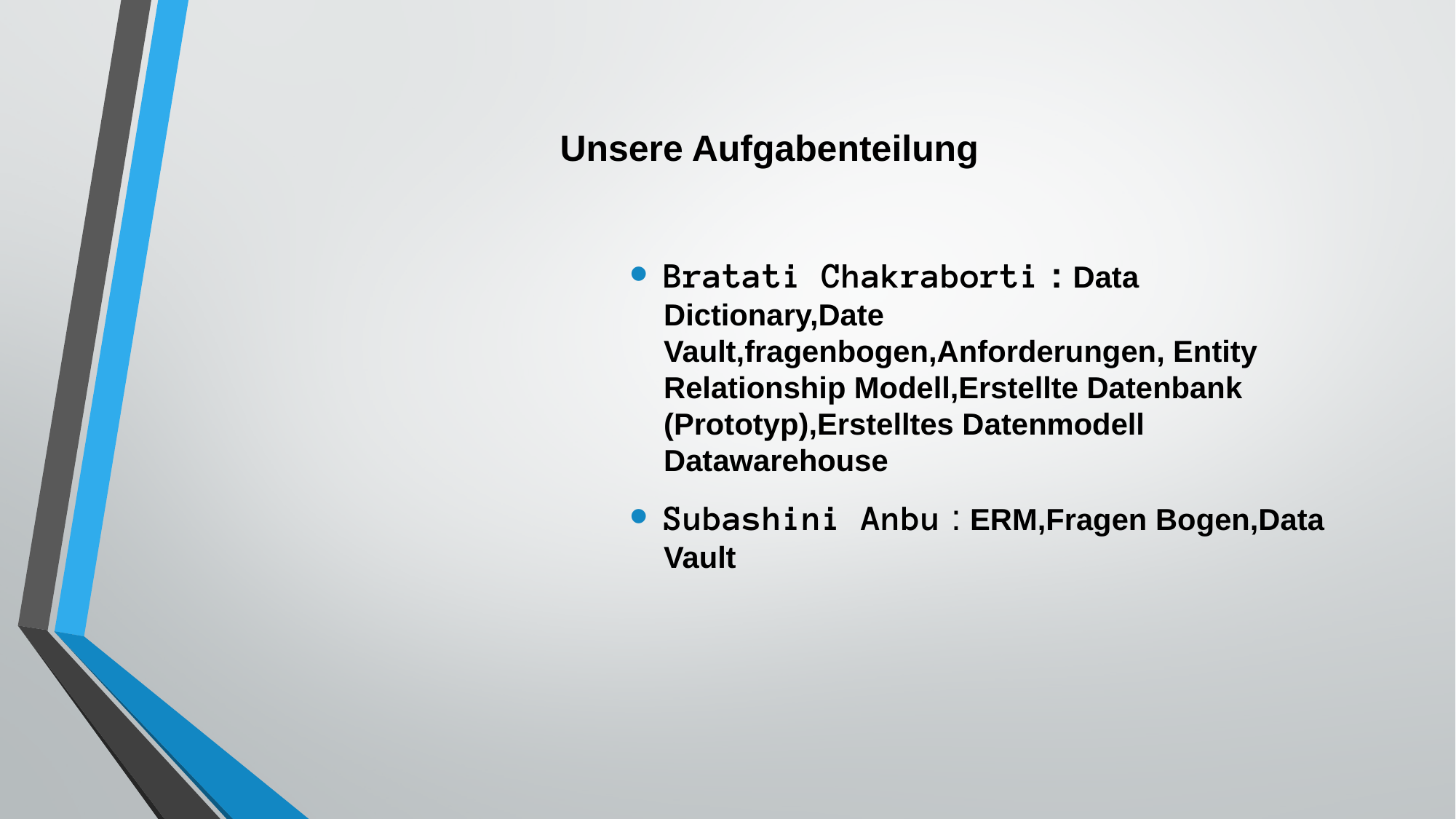

# Unsere Aufgabenteilung

Bratati Chakraborti : Data Dictionary,Date Vault,fragenbogen,Anforderungen, Entity Relationship Modell,Erstellte Datenbank (Prototyp),Erstelltes Datenmodell Datawarehouse
Subashini Anbu : ERM,Fragen Bogen,Data Vault